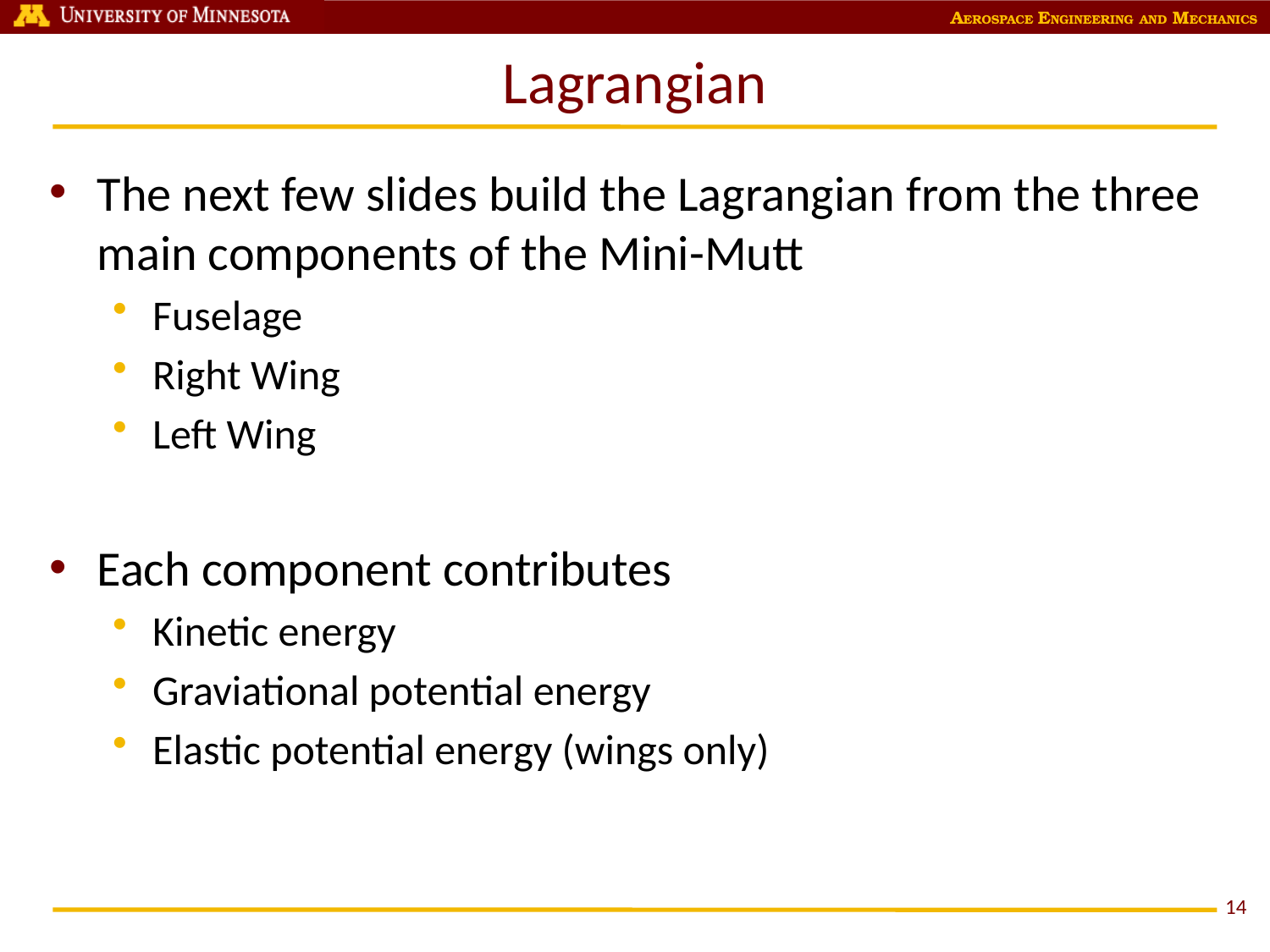

# Lagrangian
The next few slides build the Lagrangian from the three main components of the Mini-Mutt
Fuselage
Right Wing
Left Wing

Each component contributes
Kinetic energy
Graviational potential energy
Elastic potential energy (wings only)
14